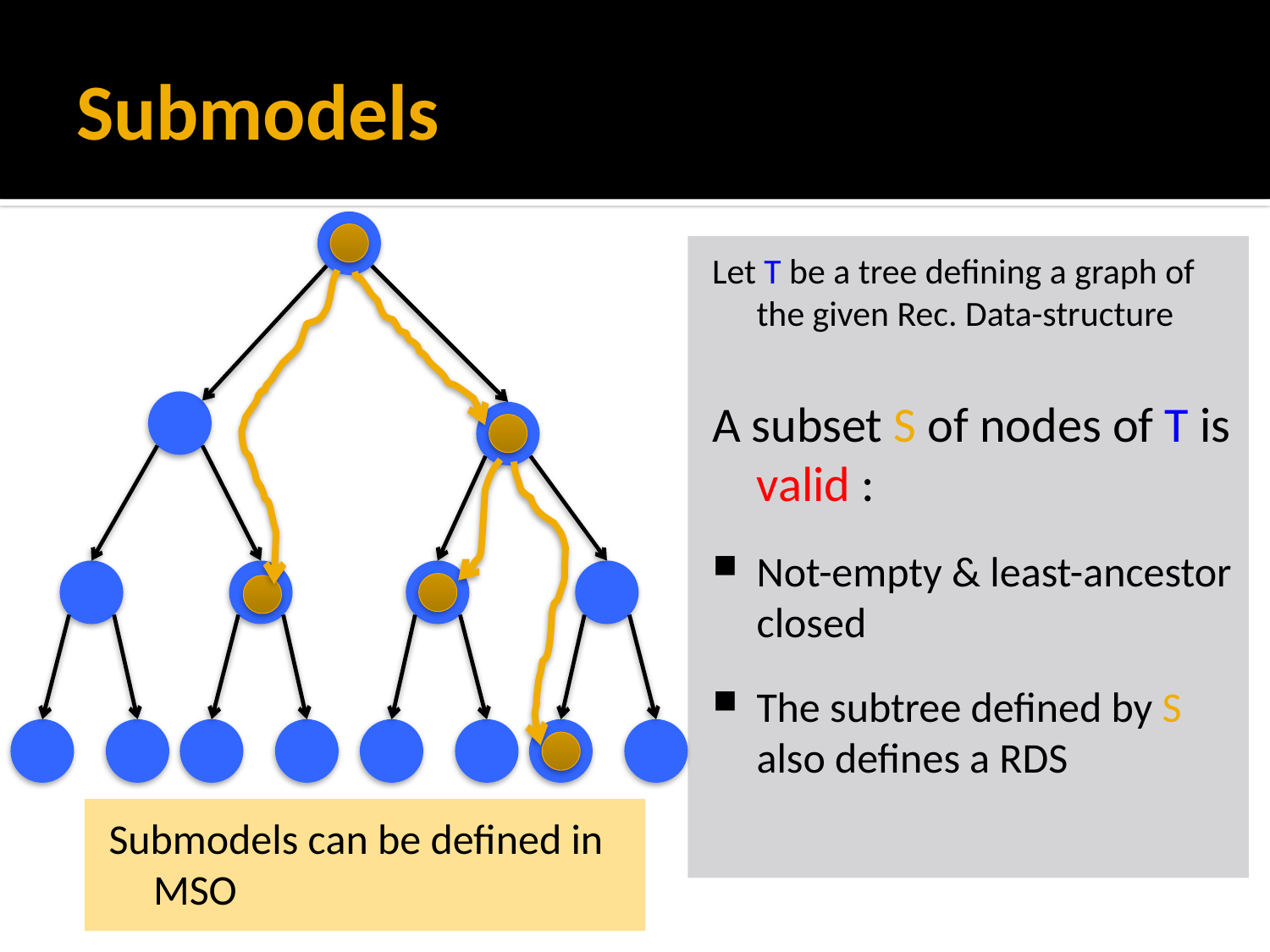

# Submodels

Let T be a tree defining a graph of the given Rec. Data-structure

A subset S of nodes of T is valid :

Not-empty & least-ancestor closed

The subtree defined by S also defines a RDS

Submodels can be defined in MSO